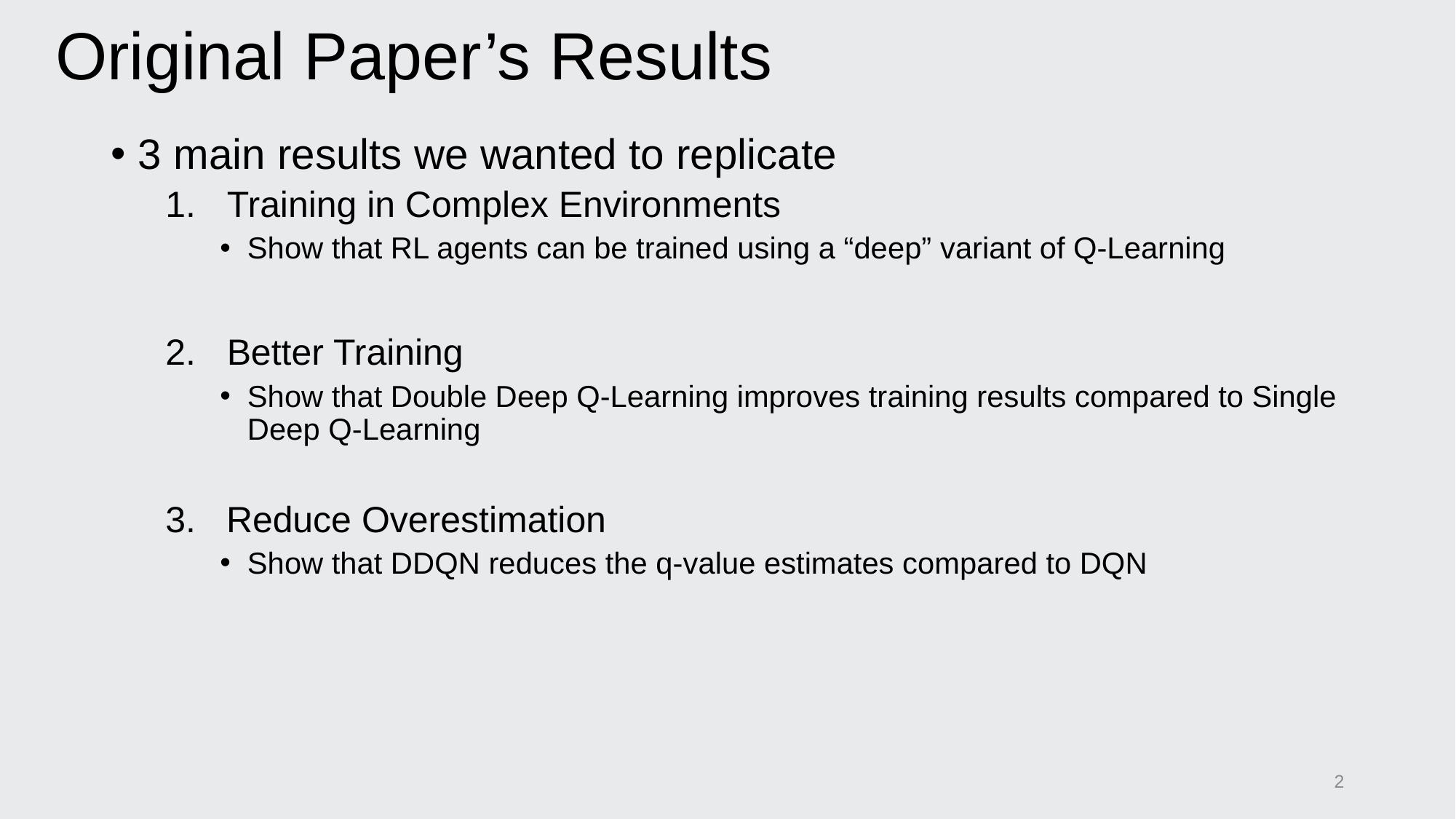

# Original Paper’s Results
3 main results we wanted to replicate
Training in Complex Environments
Show that RL agents can be trained using a “deep” variant of Q-Learning

Better Training
Show that Double Deep Q-Learning improves training results compared to Single Deep Q-Learning

3.   Reduce Overestimation
Show that DDQN reduces the q-value estimates compared to DQN

2